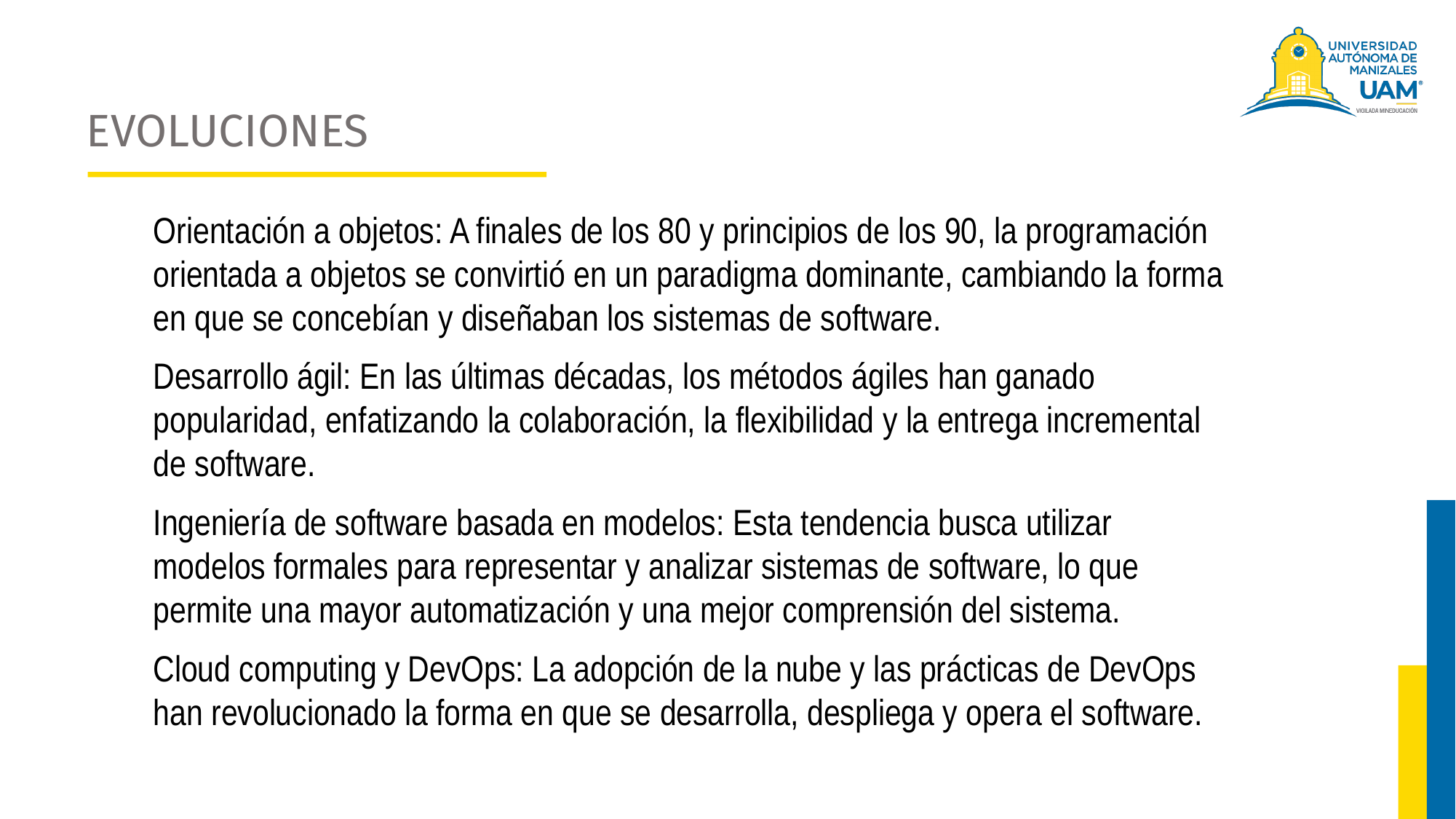

# EVOLUCIONES

Orientación a objetos: A finales de los 80 y principios de los 90, la programación orientada a objetos se convirtió en un paradigma dominante, cambiando la forma en que se concebían y diseñaban los sistemas de software.
Desarrollo ágil: En las últimas décadas, los métodos ágiles han ganado popularidad, enfatizando la colaboración, la flexibilidad y la entrega incremental de software.
Ingeniería de software basada en modelos: Esta tendencia busca utilizar modelos formales para representar y analizar sistemas de software, lo que permite una mayor automatización y una mejor comprensión del sistema.
Cloud computing y DevOps: La adopción de la nube y las prácticas de DevOps han revolucionado la forma en que se desarrolla, despliega y opera el software.